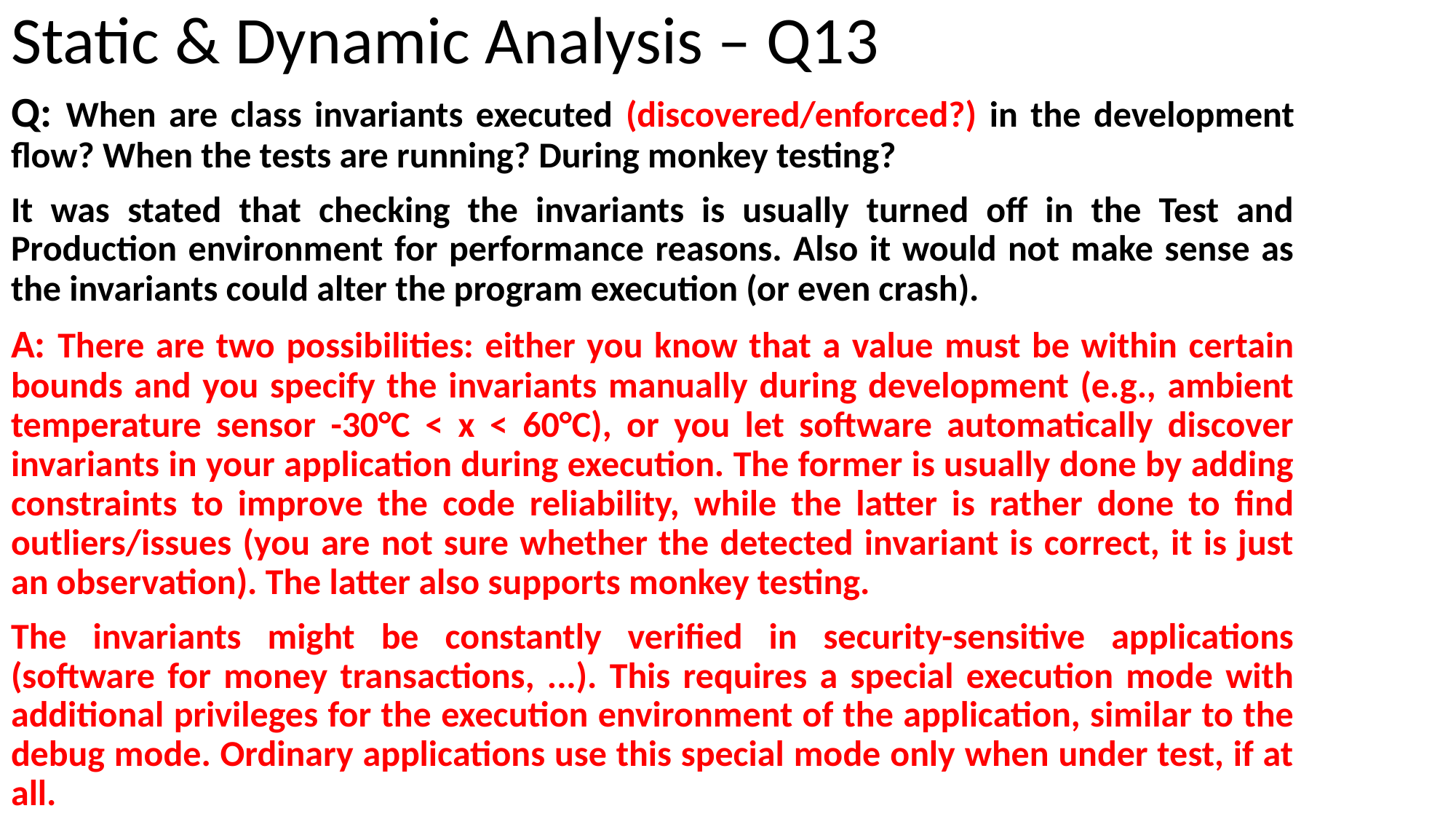

# Static & Dynamic Analysis – Q13
Q: When are class invariants executed (discovered/enforced?) in the development flow? When the tests are running? During monkey testing?
It was stated that checking the invariants is usually turned off in the Test and Production environment for performance reasons. Also it would not make sense as the invariants could alter the program execution (or even crash).
A: There are two possibilities: either you know that a value must be within certain bounds and you specify the invariants manually during development (e.g., ambient temperature sensor -30°C < x < 60°C), or you let software automatically discover invariants in your application during execution. The former is usually done by adding constraints to improve the code reliability, while the latter is rather done to find outliers/issues (you are not sure whether the detected invariant is correct, it is just an observation). The latter also supports monkey testing.
The invariants might be constantly verified in security-sensitive applications (software for money transactions, ...). This requires a special execution mode with additional privileges for the execution environment of the application, similar to the debug mode. Ordinary applications use this special mode only when under test, if at all.